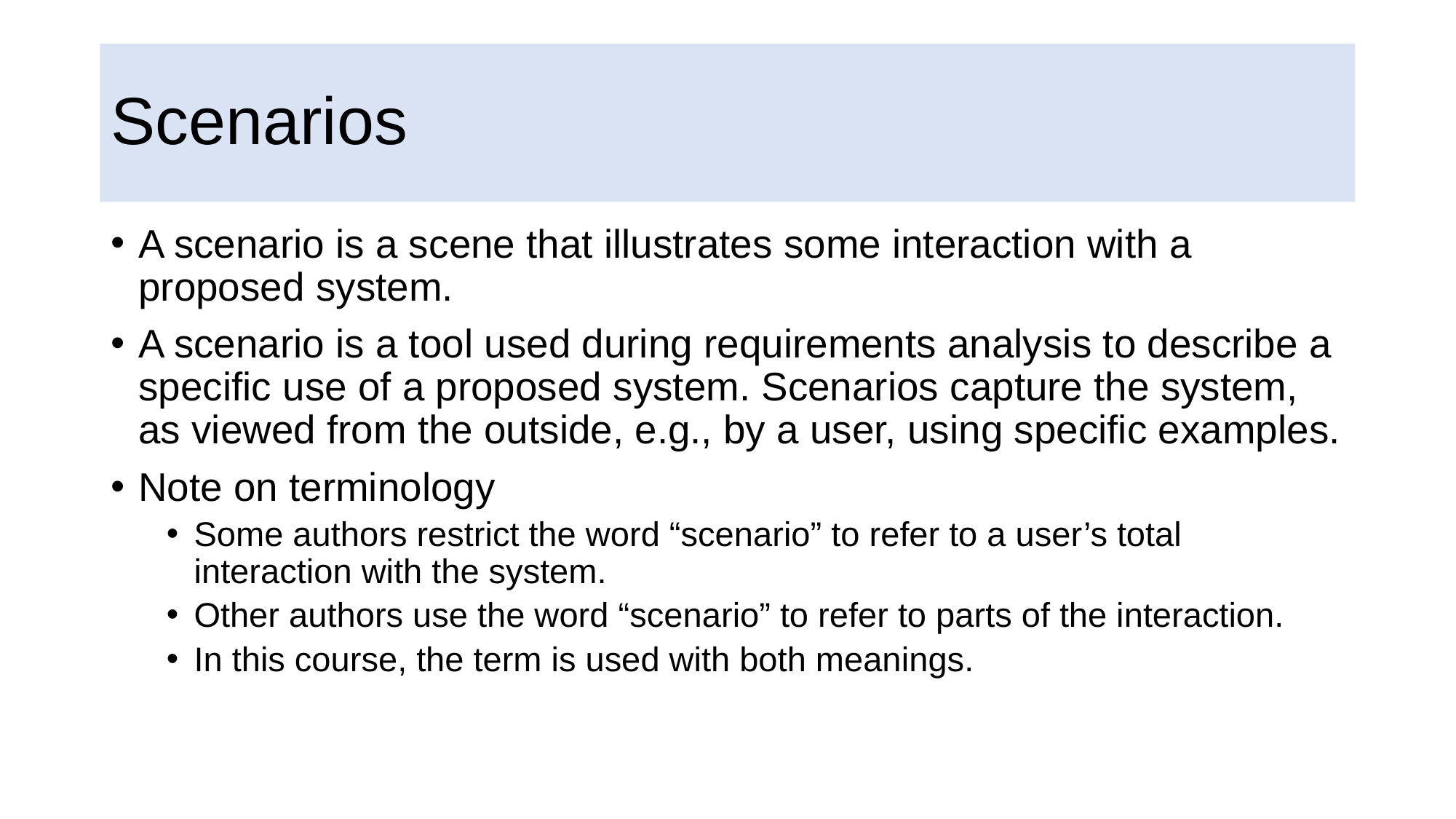

# Scenarios
A scenario is a scene that illustrates some interaction with a proposed system.
A scenario is a tool used during requirements analysis to describe a specific use of a proposed system. Scenarios capture the system, as viewed from the outside, e.g., by a user, using specific examples.
Note on terminology
Some authors restrict the word “scenario” to refer to a user’s total interaction with the system.
Other authors use the word “scenario” to refer to parts of the interaction.
In this course, the term is used with both meanings.